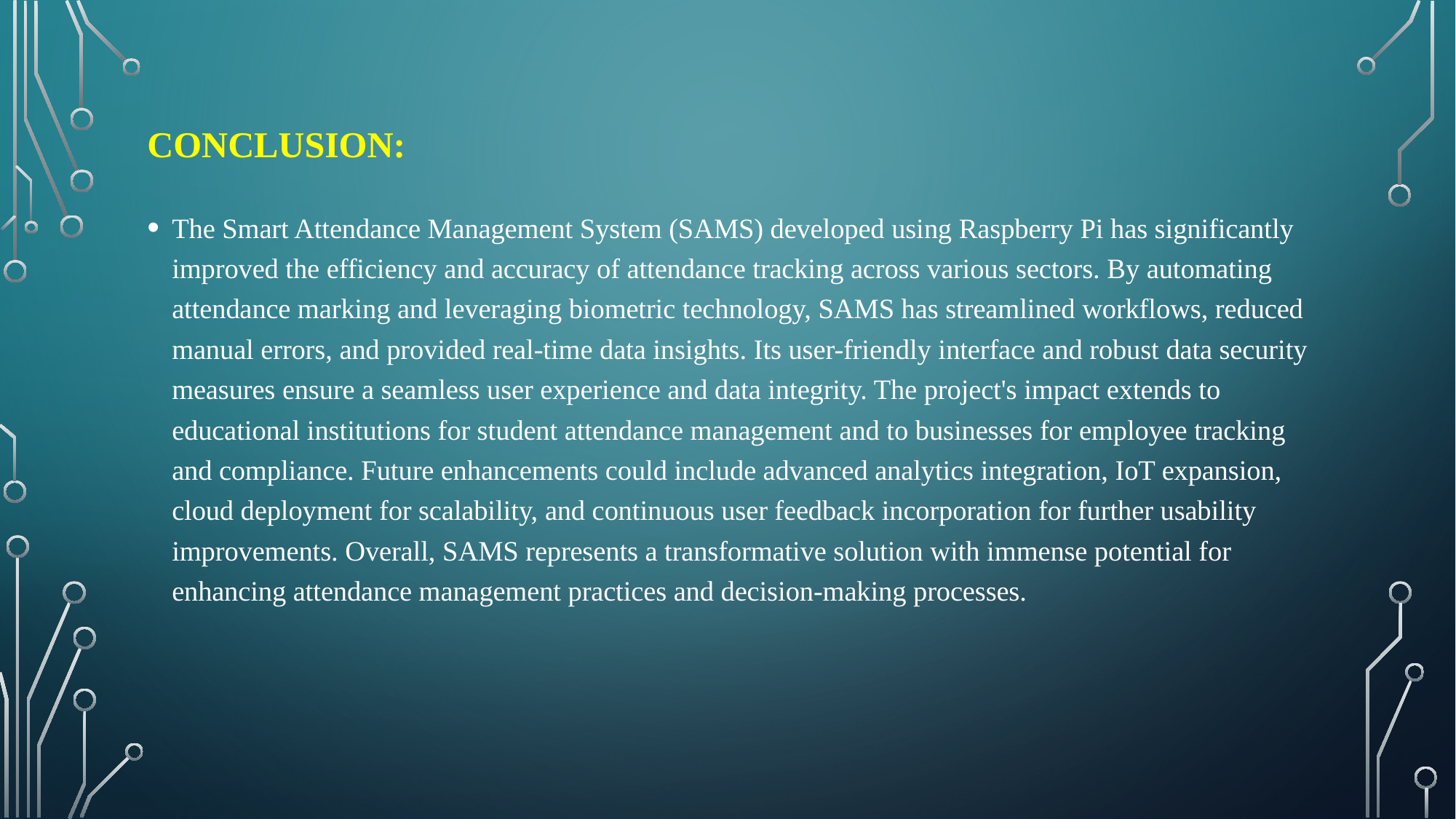

# Conclusion:
The Smart Attendance Management System (SAMS) developed using Raspberry Pi has significantly improved the efficiency and accuracy of attendance tracking across various sectors. By automating attendance marking and leveraging biometric technology, SAMS has streamlined workflows, reduced manual errors, and provided real-time data insights. Its user-friendly interface and robust data security measures ensure a seamless user experience and data integrity. The project's impact extends to educational institutions for student attendance management and to businesses for employee tracking and compliance. Future enhancements could include advanced analytics integration, IoT expansion, cloud deployment for scalability, and continuous user feedback incorporation for further usability improvements. Overall, SAMS represents a transformative solution with immense potential for enhancing attendance management practices and decision-making processes.